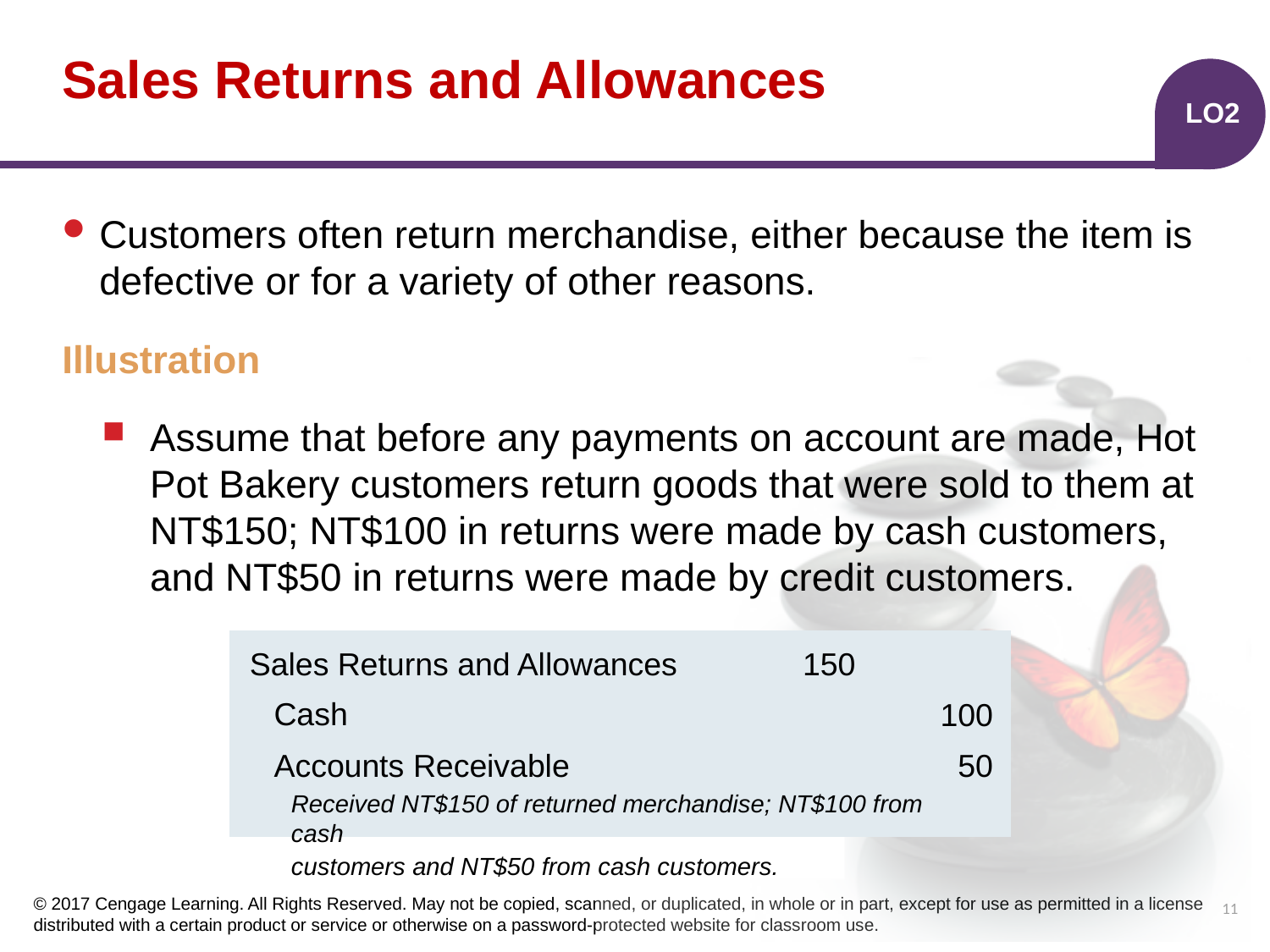

# Sales Returns and Allowances
LO2
Customers often return merchandise, either because the item is defective or for a variety of other reasons.
Illustration
Assume that before any payments on account are made, Hot Pot Bakery customers return goods that were sold to them at NT$150; NT$100 in returns were made by cash customers, and NT$50 in returns were made by credit customers.

|  |  |  |  |
| --- | --- | --- | --- |
|  |  |  |  |
|  |  |  |  |
|  |  |  |  |
Sales Returns and Allowances
150
Cash
100
Accounts Receivable
50
Received NT$150 of returned merchandise; NT$100 from cash
customers and NT$50 from cash customers.
11